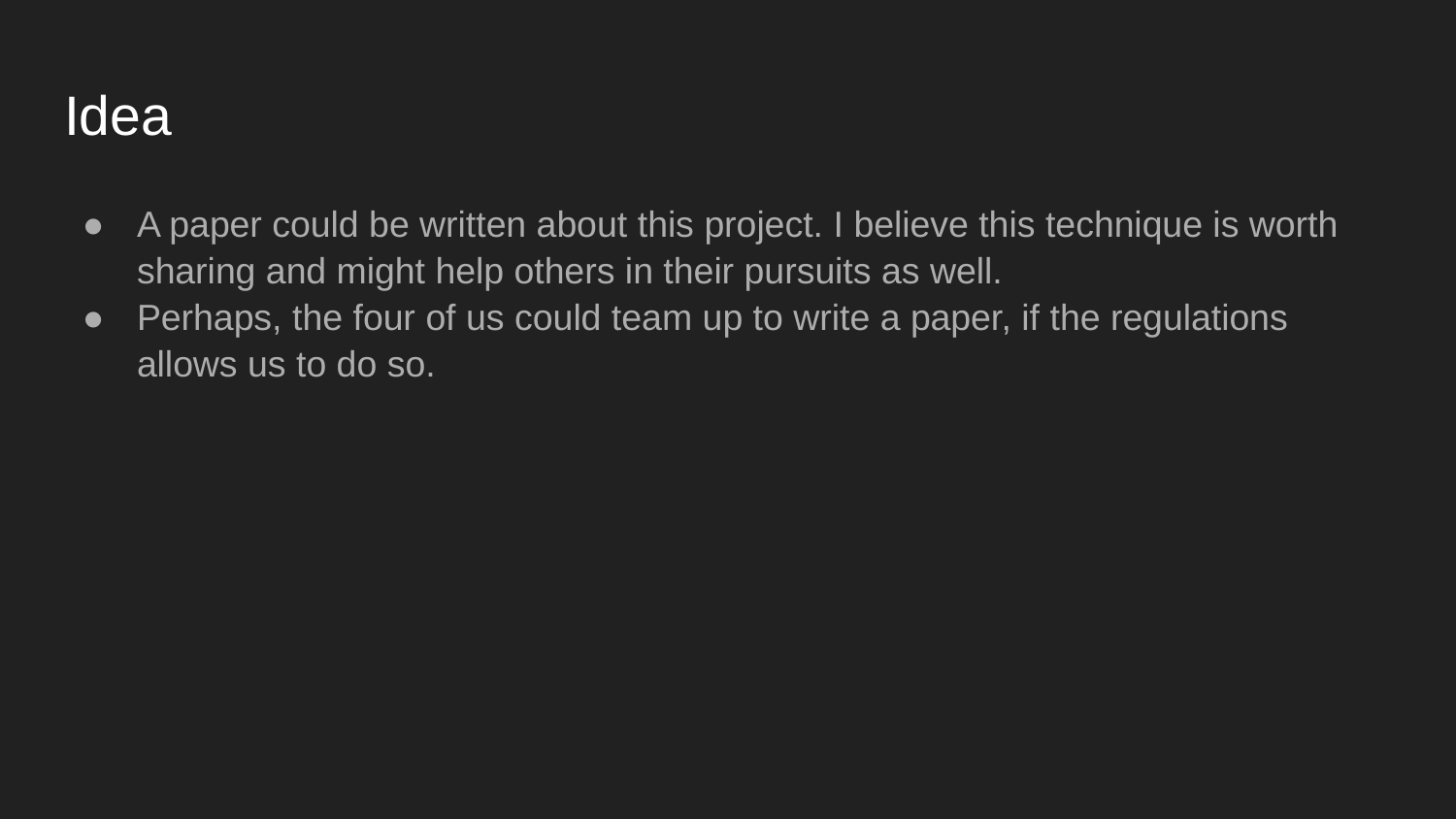

# Idea
A paper could be written about this project. I believe this technique is worth sharing and might help others in their pursuits as well.
Perhaps, the four of us could team up to write a paper, if the regulations allows us to do so.